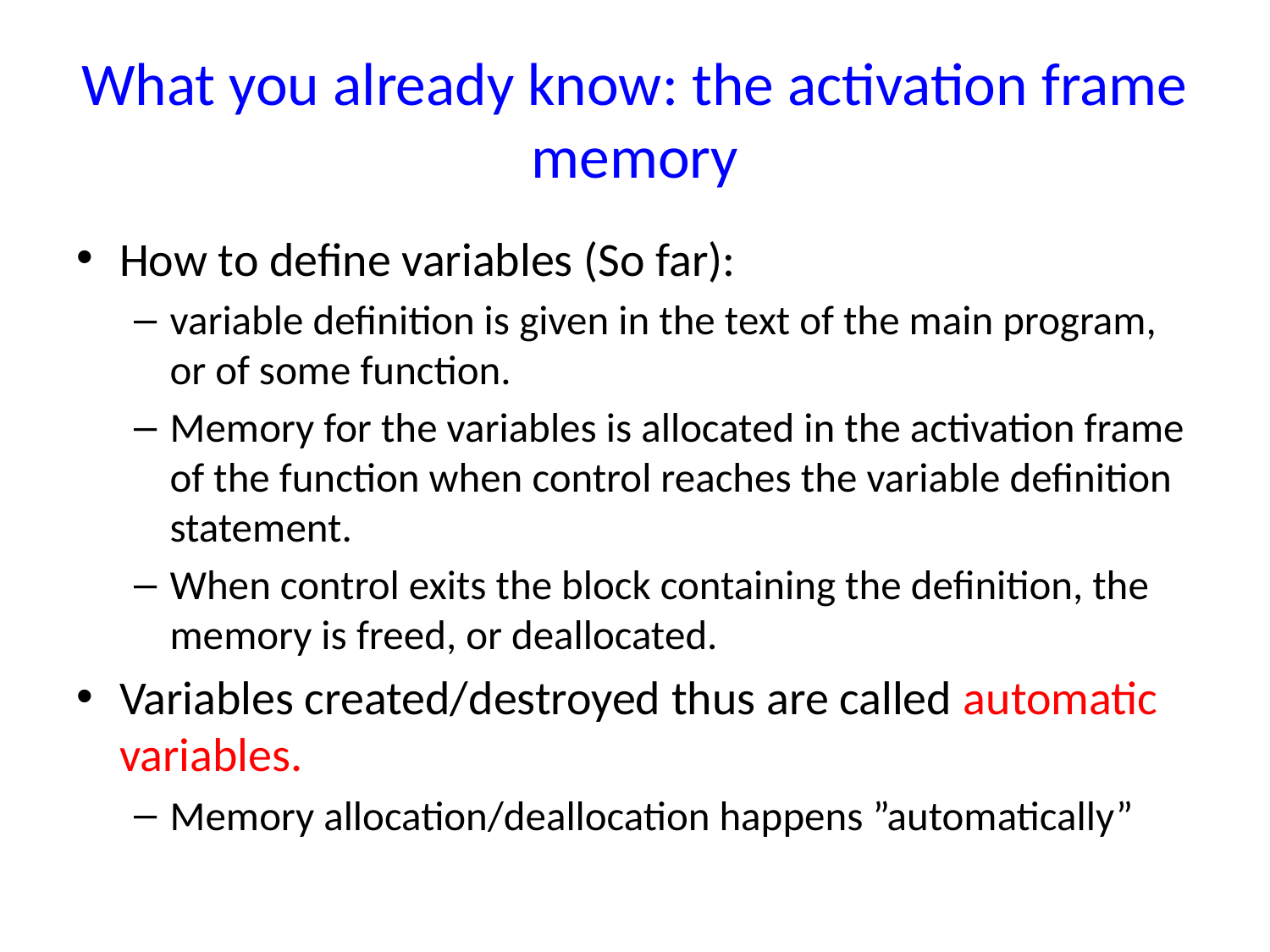

# What you already know: the activation frame memory
How to define variables (So far):
variable definition is given in the text of the main program, or of some function.
Memory for the variables is allocated in the activation frame of the function when control reaches the variable definition statement.
When control exits the block containing the definition, the memory is freed, or deallocated.
Variables created/destroyed thus are called automatic variables.
Memory allocation/deallocation happens ”automatically”